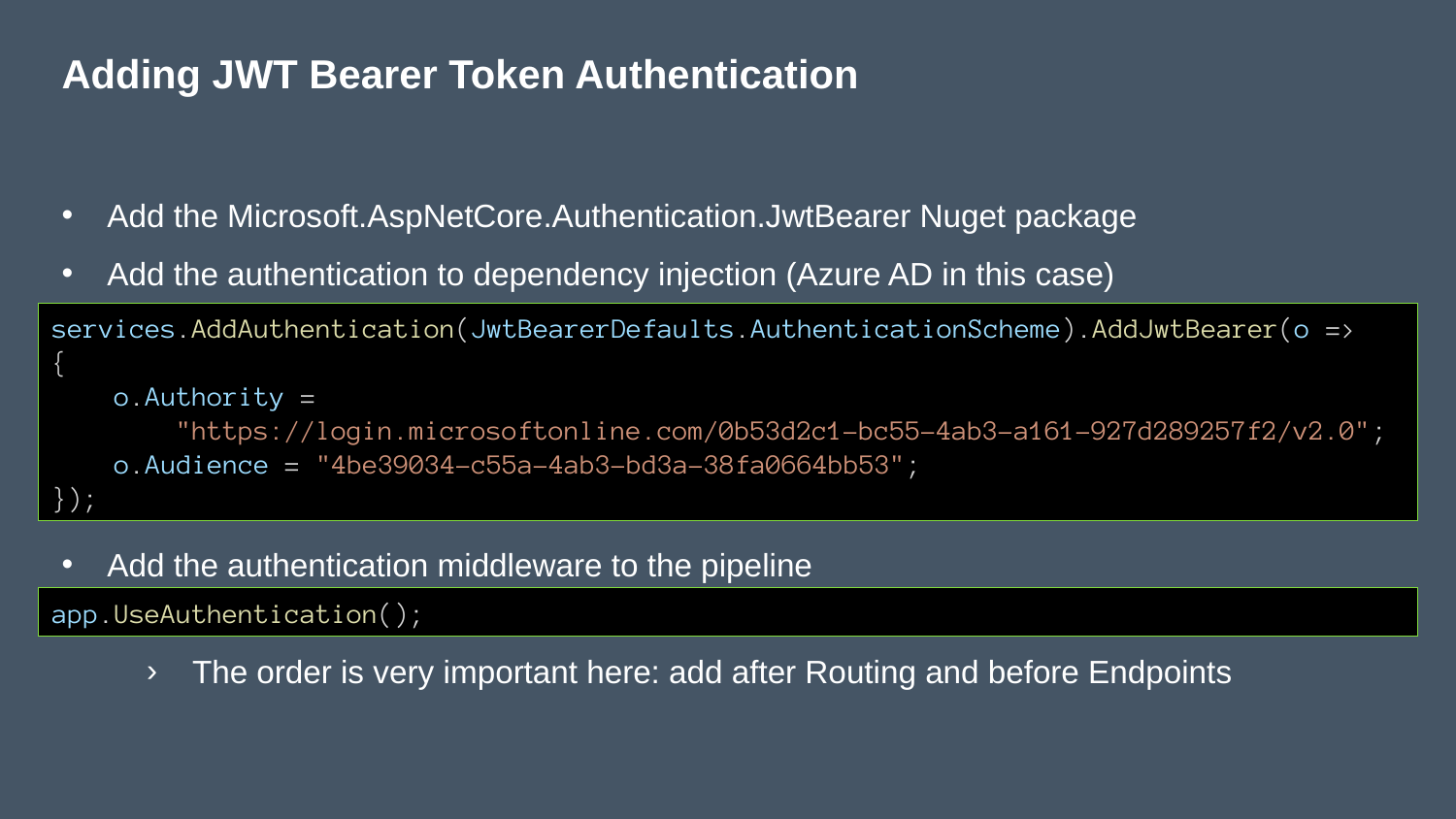

# Adding JWT Bearer Token Authentication
Add the Microsoft.AspNetCore.Authentication.JwtBearer Nuget package
Add the authentication to dependency injection (Azure AD in this case)

Add the authentication middleware to the pipeline

The order is very important here: add after Routing and before Endpoints
services.AddAuthentication(JwtBearerDefaults.AuthenticationScheme).AddJwtBearer(o =>
{
    o.Authority =
        "https://login.microsoftonline.com/0b53d2c1-bc55-4ab3-a161-927d289257f2/v2.0";
    o.Audience = "4be39034-c55a-4ab3-bd3a-38fa0664bb53";
});
app.UseAuthentication();